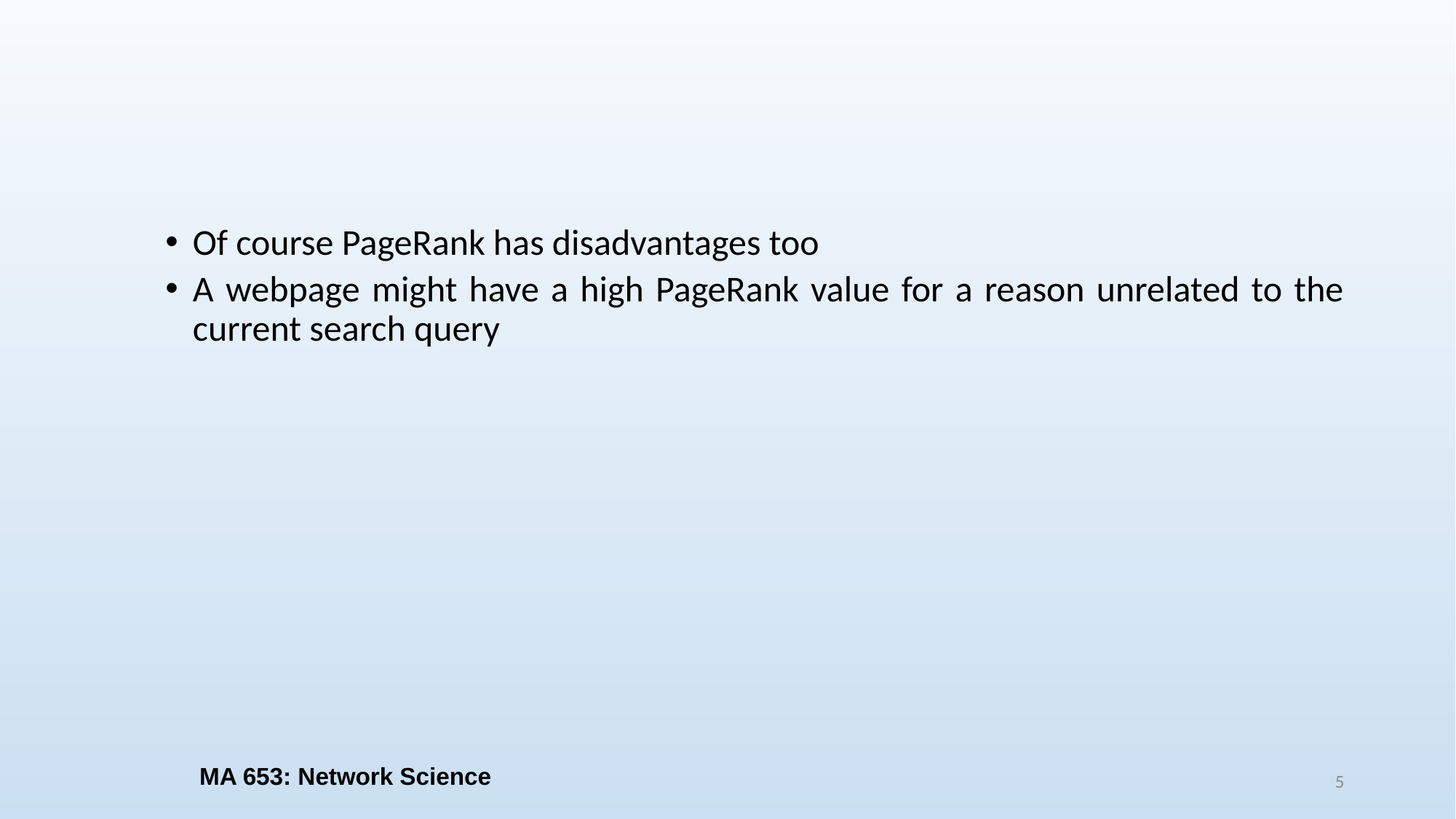

#
Of course PageRank has disadvantages too
A webpage might have a high PageRank value for a reason unrelated to the current search query

MA 653: Network Science
5